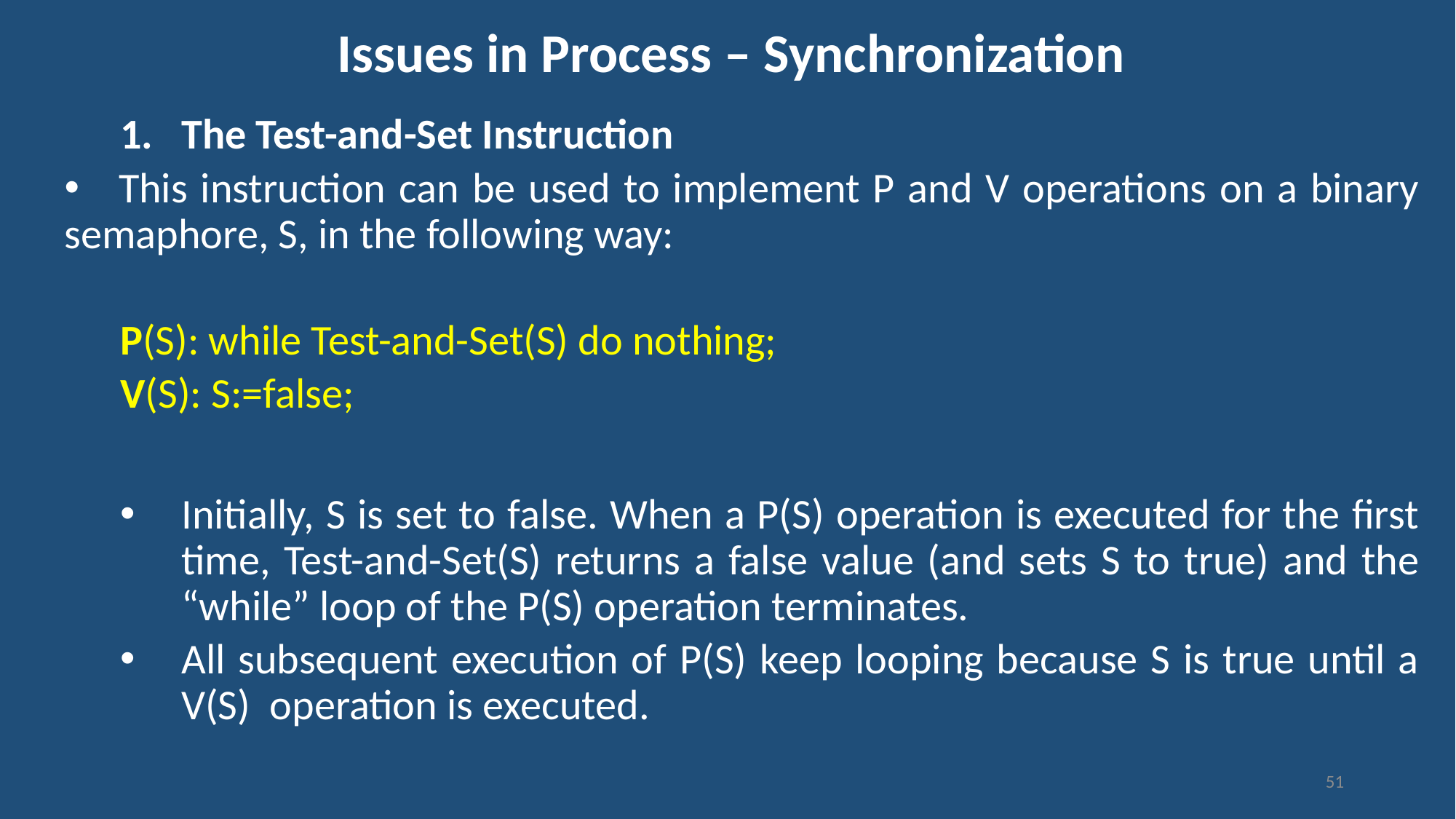

# Issues in Process – Synchronization
The Test-and-Set Instruction
   This instruction can be used to implement P and V operations on a binary semaphore, S, in the following way:

P(S): while Test-and-Set(S) do nothing;
V(S): S:=false;

Initially, S is set to false. When a P(S) operation is executed for the first time, Test-and-Set(S) returns a false value (and sets S to true) and the “while” loop of the P(S) operation terminates.
All subsequent execution of P(S) keep looping because S is true until a V(S)  operation is executed.
51